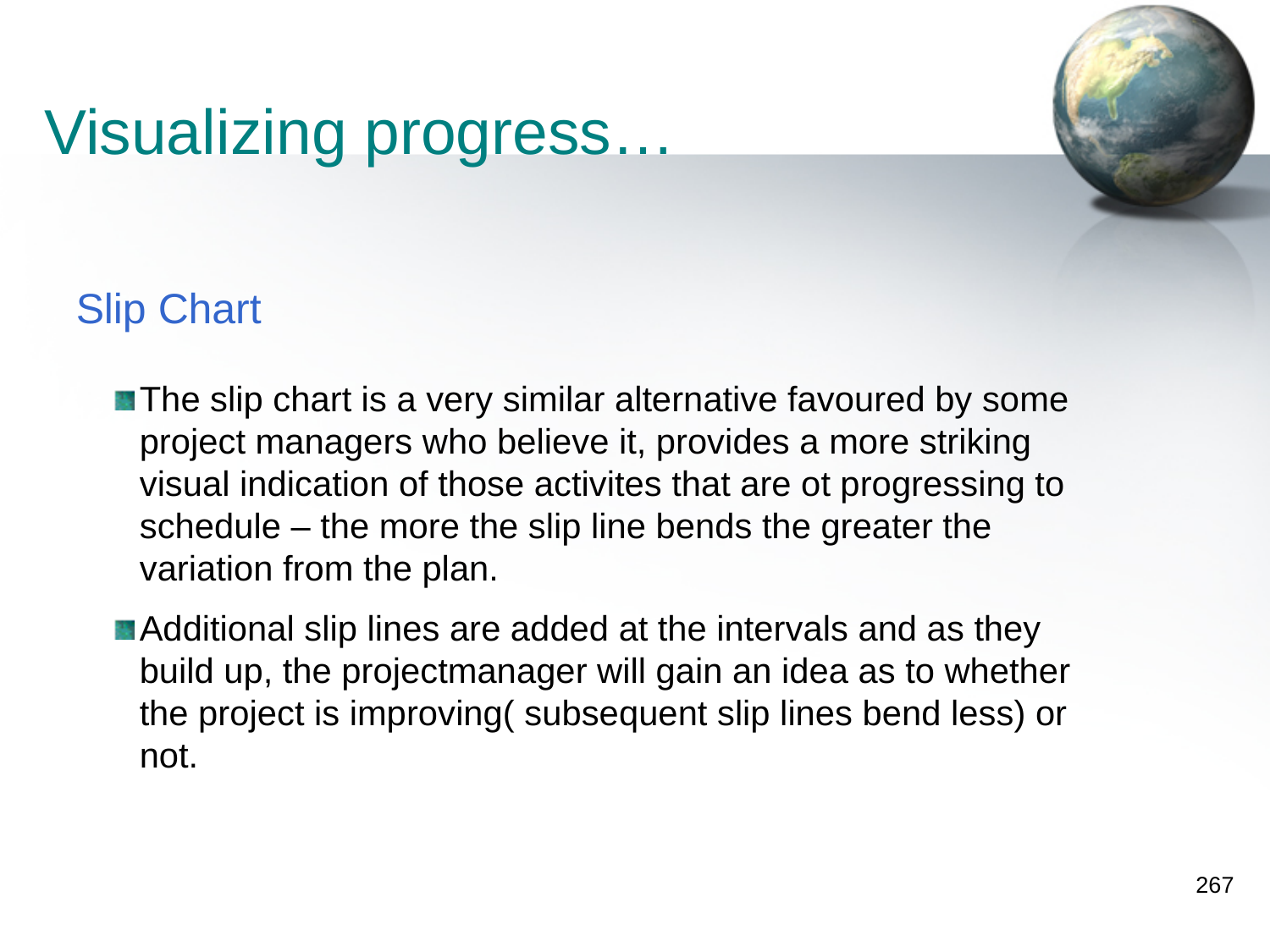

Visualizing progress…
Slip Chart

The slip chart is a very similar alternative favoured by some project managers who believe it, provides a more striking visual indication of those activites that are ot progressing to schedule – the more the slip line bends the greater the variation from the plan.
Additional slip lines are added at the intervals and as they build up, the projectmanager will gain an idea as to whether the project is improving( subsequent slip lines bend less) or not.
267